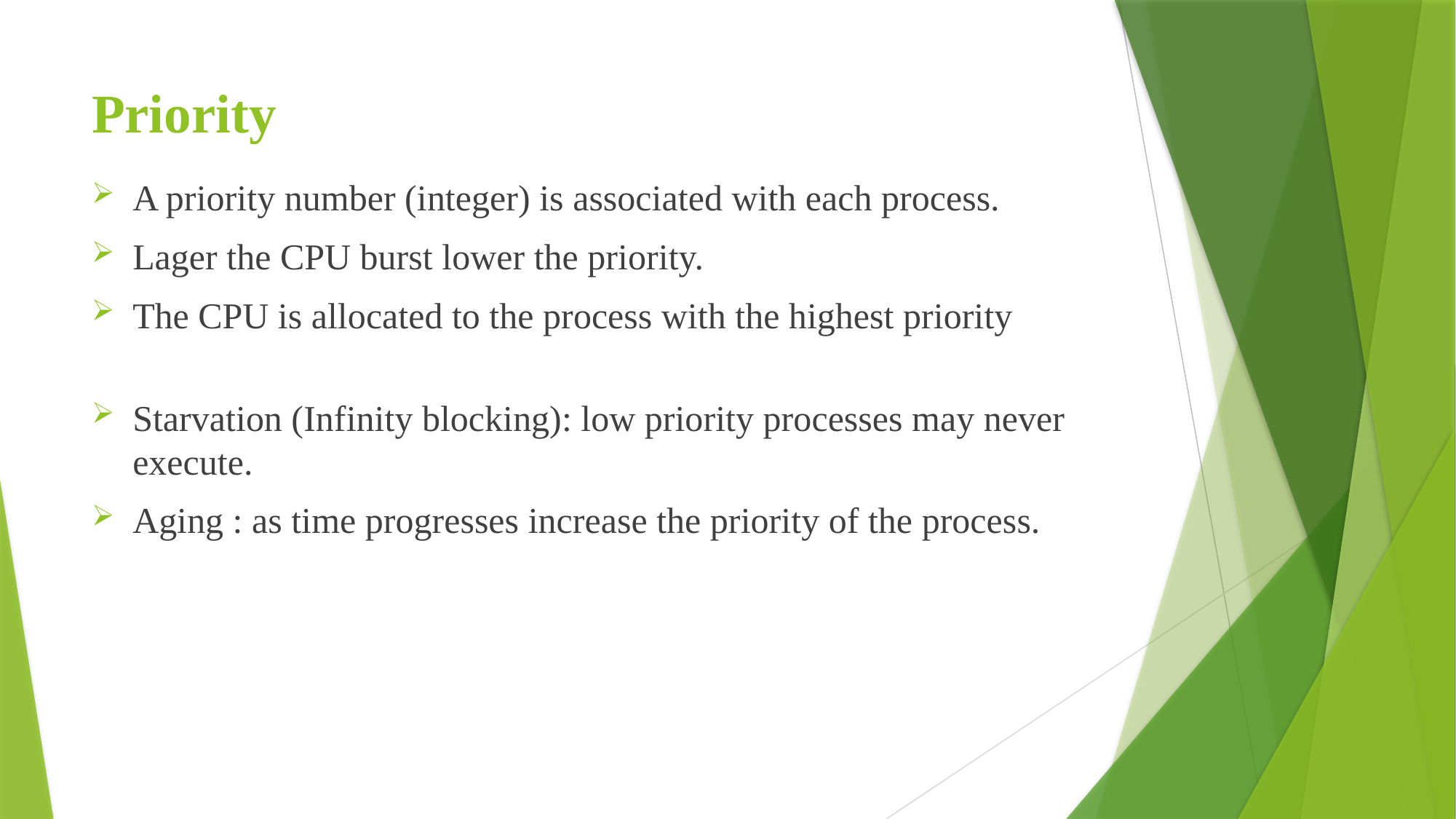

# Priority
A priority number (integer) is associated with each process.
Lager the CPU burst lower the priority.
The CPU is allocated to the process with the highest priority
Starvation (Infinity blocking): low priority processes may never execute.
Aging : as time progresses increase the priority of the process.